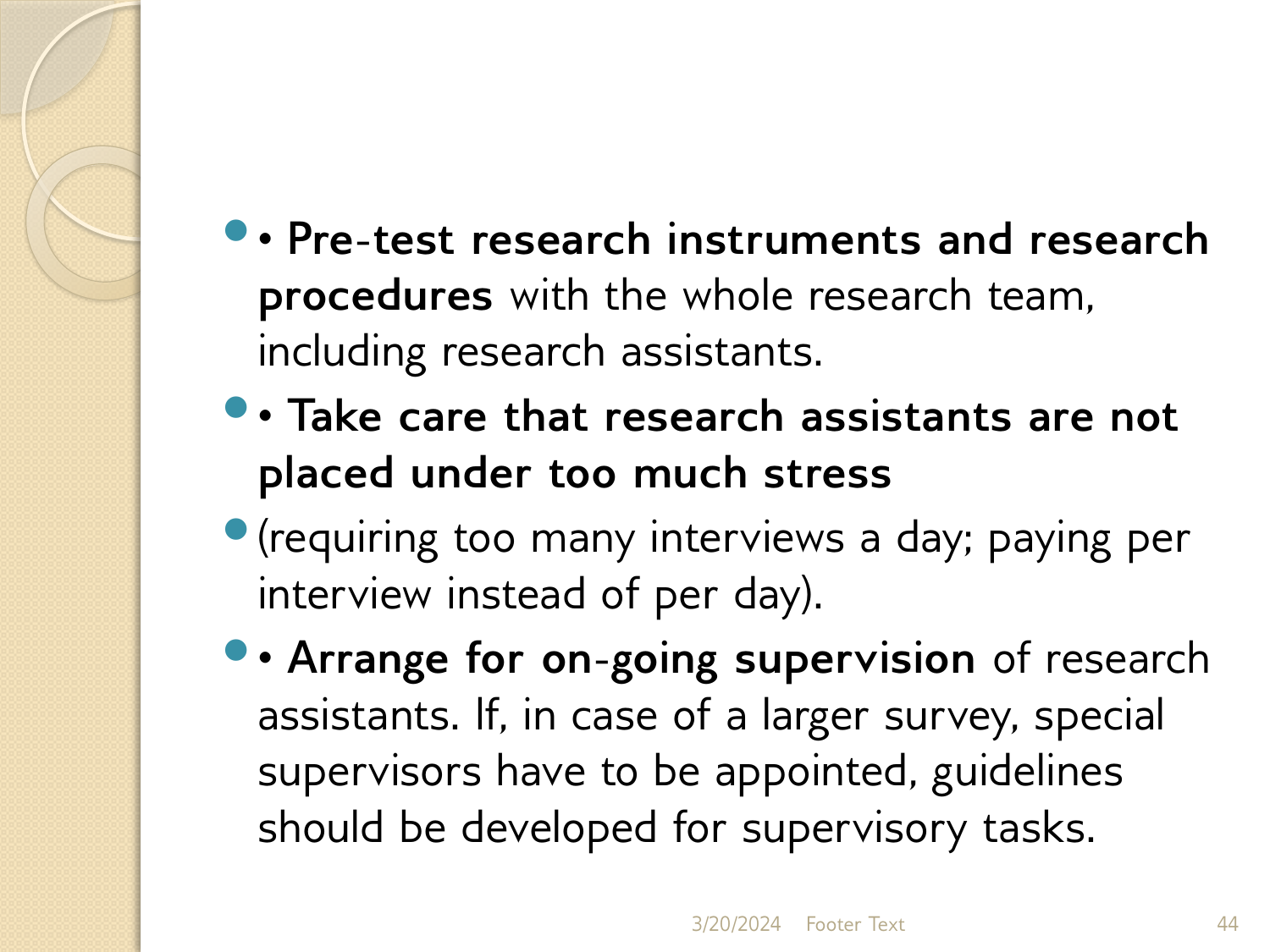

#
• Pre-test research instruments and research procedures with the whole research team, including research assistants.
• Take care that research assistants are not placed under too much stress
(requiring too many interviews a day; paying per interview instead of per day).
• Arrange for on-going supervision of research assistants. If, in case of a larger survey, special supervisors have to be appointed, guidelines should be developed for supervisory tasks.

3/20/2024
Footer Text
44